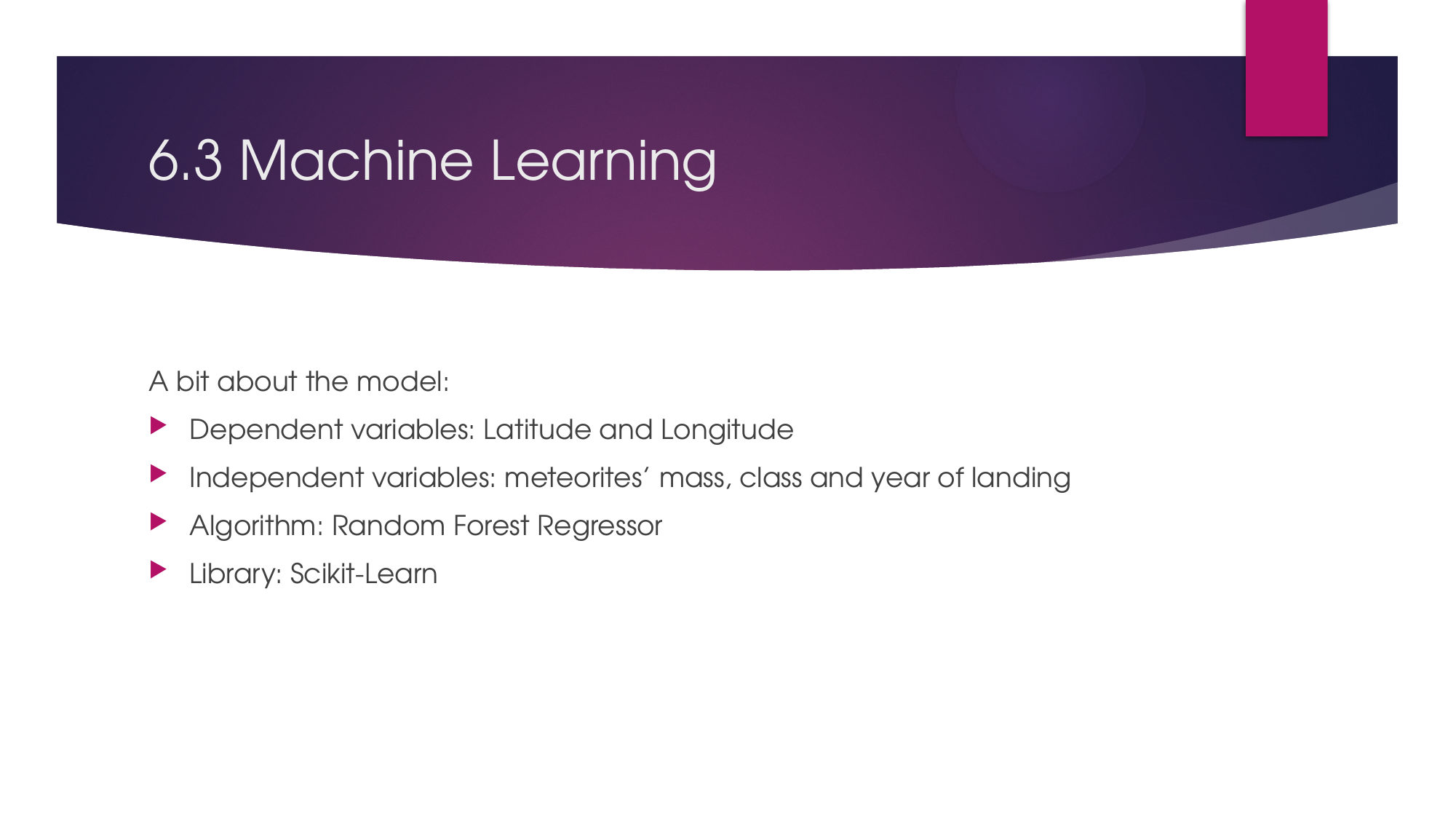

# 6.3 Machine Learning

A bit about the model:
Dependent variables: Latitude and Longitude
Independent variables: meteorites’ mass, class and year of landing
Algorithm: Random Forest Regressor
Library: Scikit-Learn